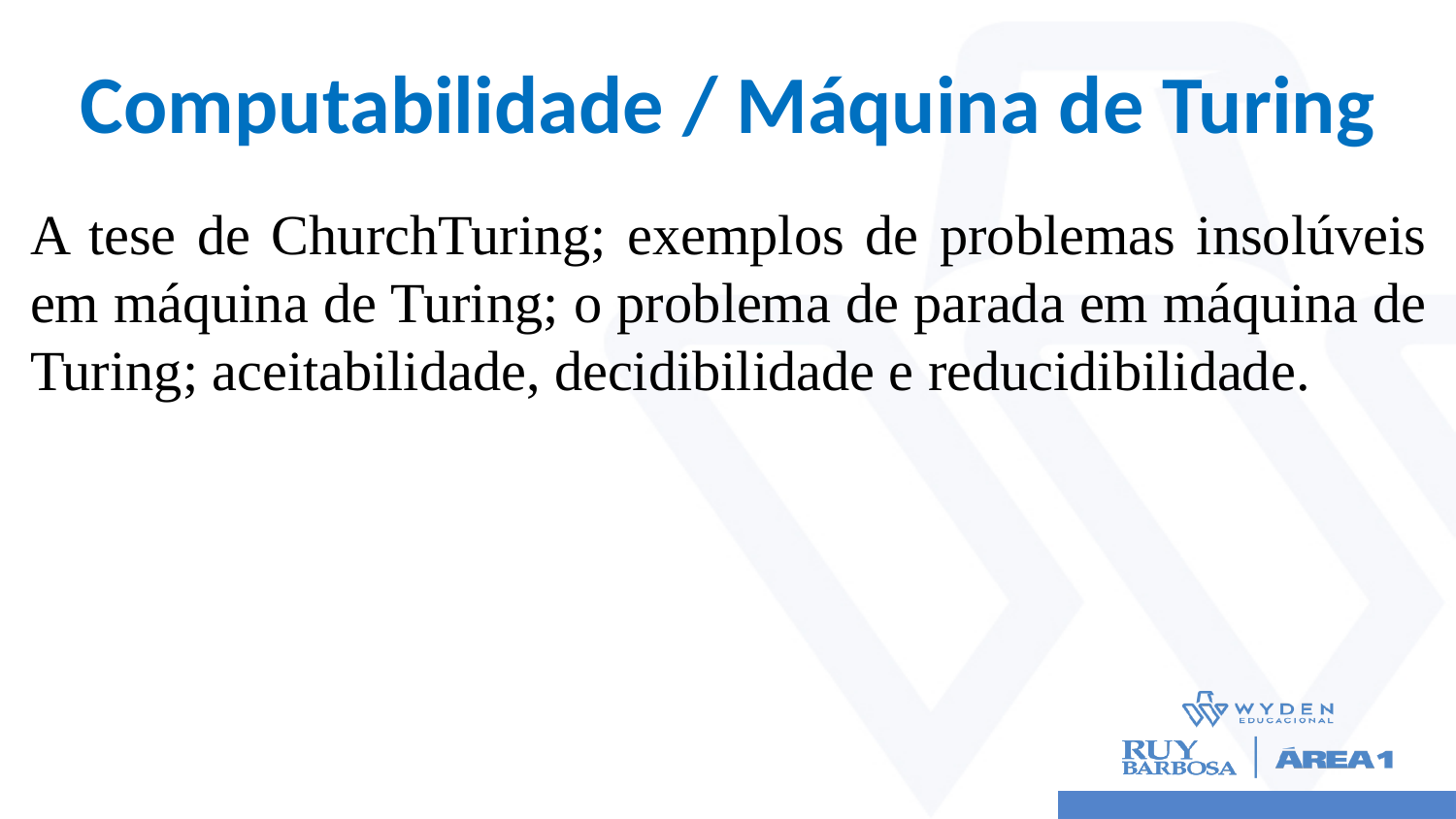

# Computabilidade / Máquina de Turing
A tese de Church­Turing; exemplos de problemas insolúveis em máquina de Turing; o problema de parada em máquina de Turing; aceitabilidade, decidibilidade e reducidibilidade.